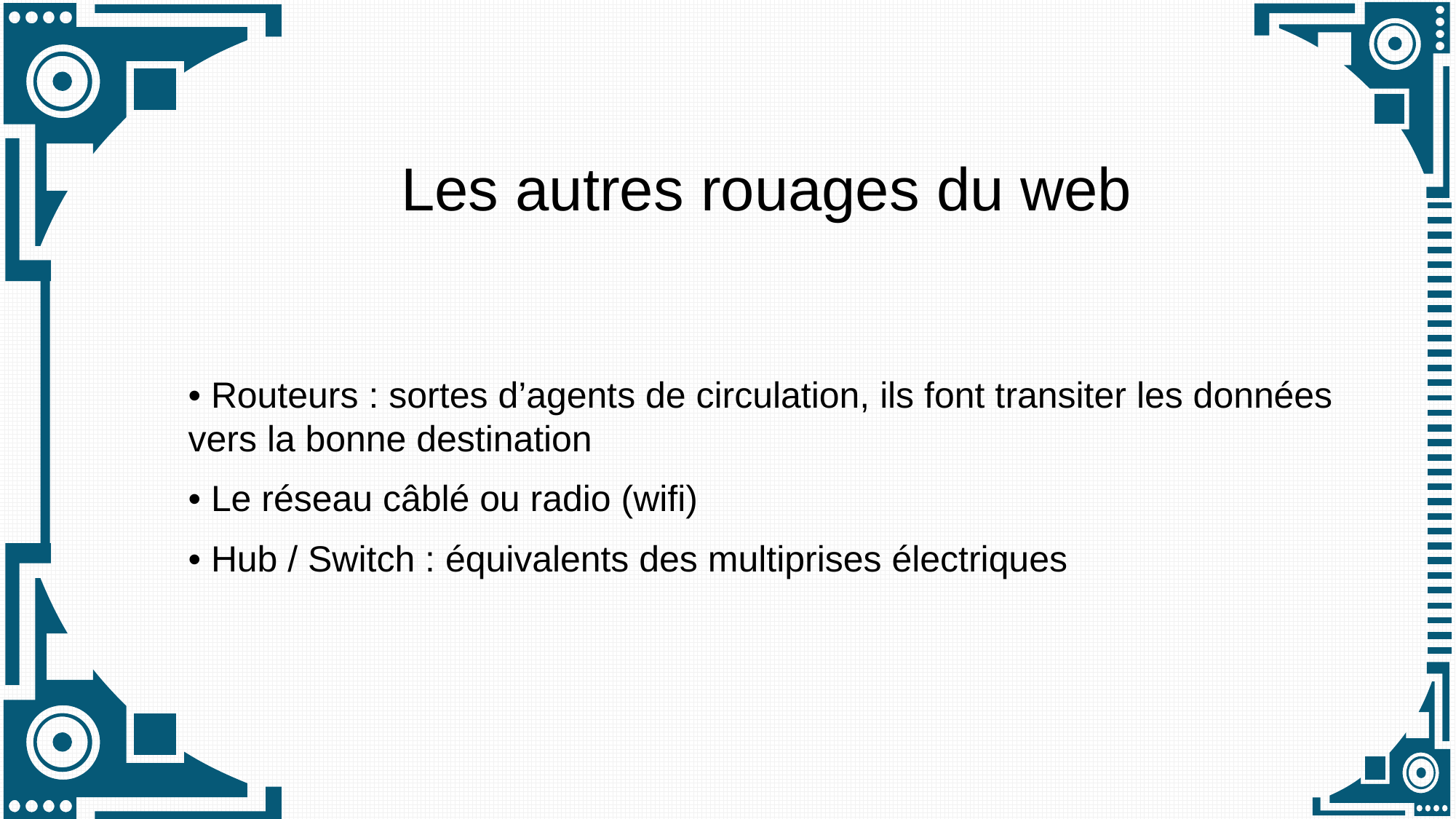

# Les autres rouages du web
• Routeurs : sortes d’agents de circulation, ils font transiter les données vers la bonne destination
• Le réseau câblé ou radio (wifi)
• Hub / Switch : équivalents des multiprises électriques